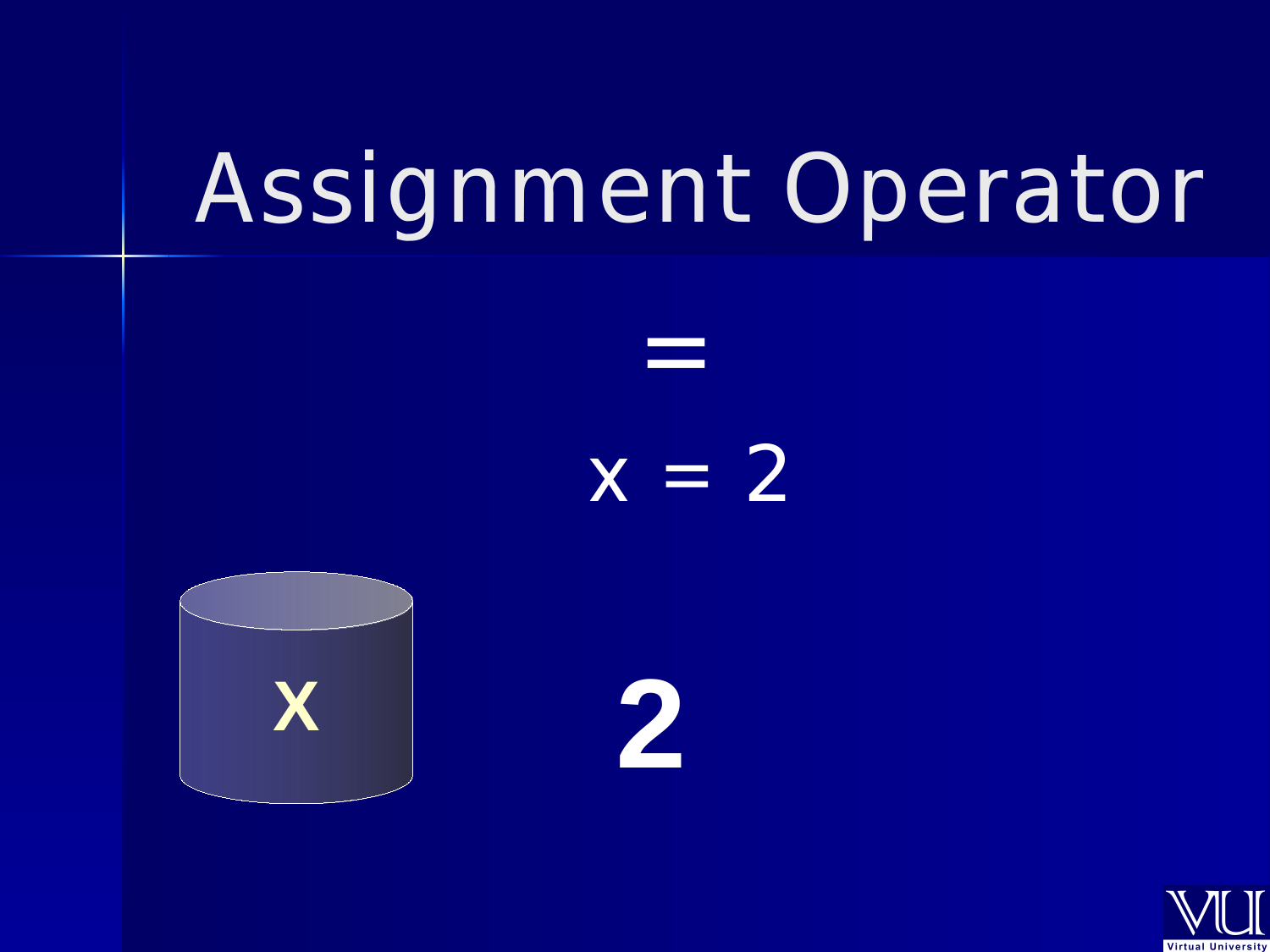

# Assignment Operator
				  =
				x = 2

X
2